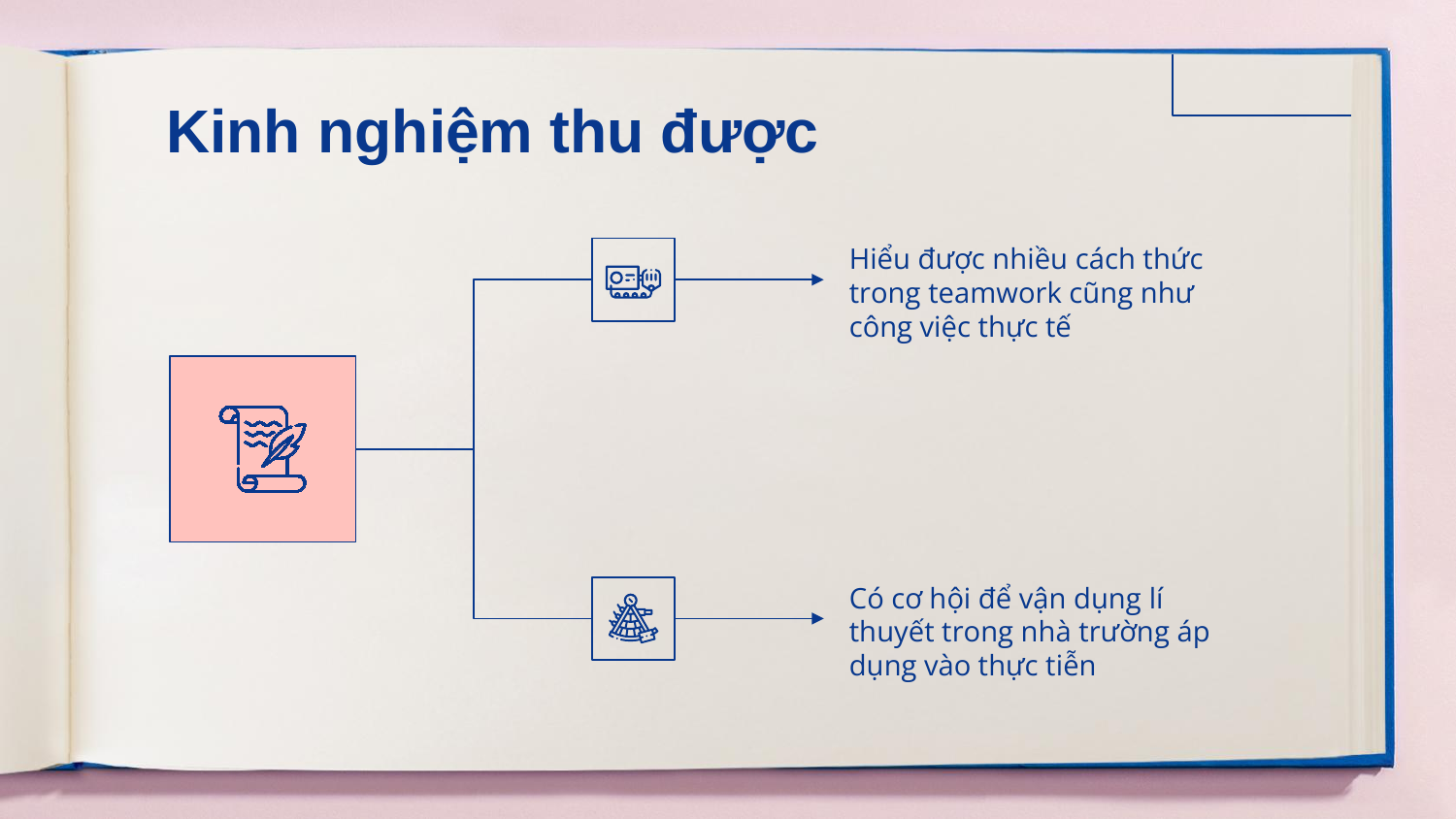

# Kinh nghiệm thu được

Hiểu được nhiều cách thức trong teamwork cũng như công việc thực tế

Có cơ hội để vận dụng lí thuyết trong nhà trường áp dụng vào thực tiễn